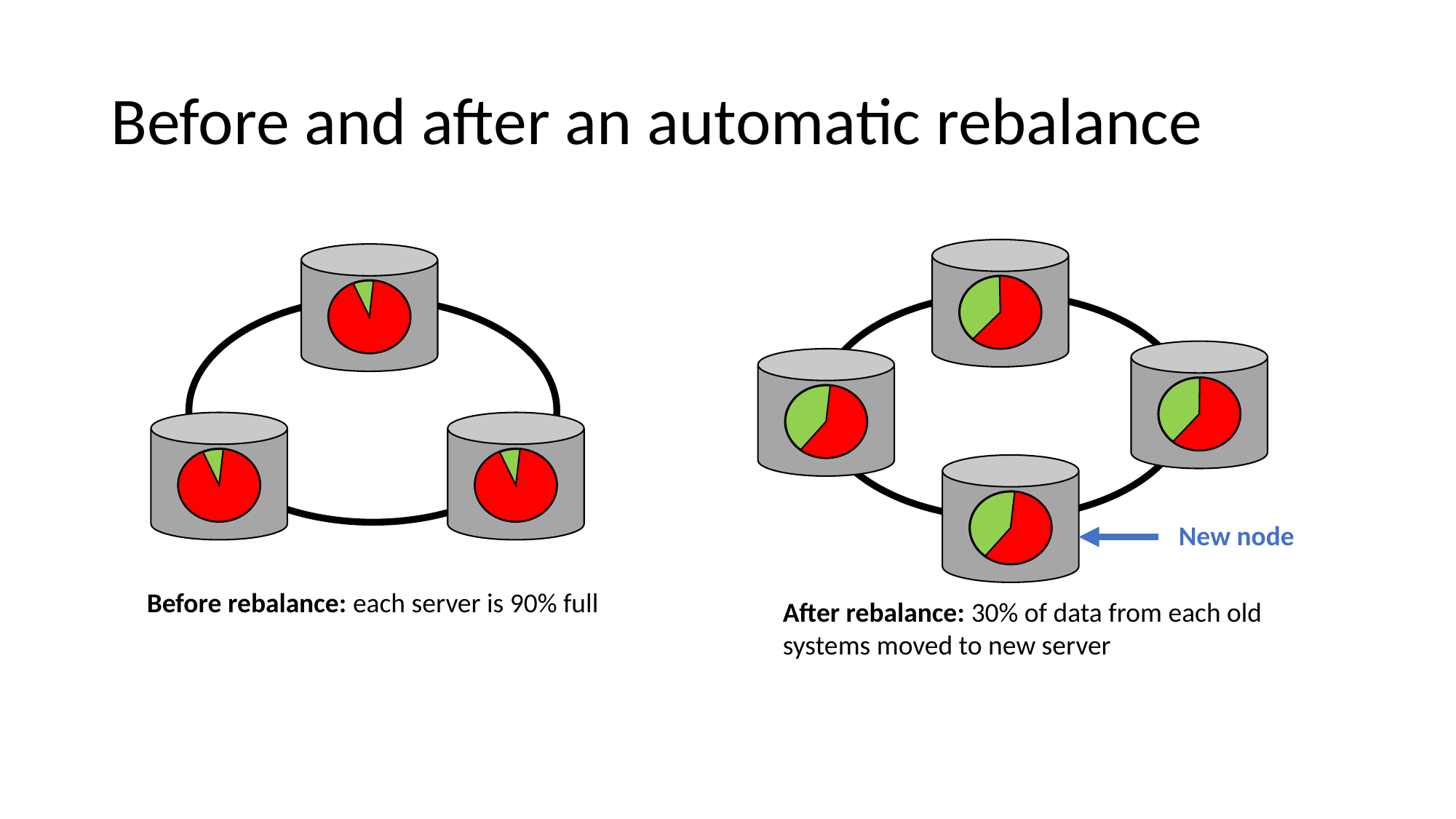

# Before and after an automatic rebalance

New node
Before rebalance: each server is 90% full
After rebalance: 30% of data from each old systems moved to new server